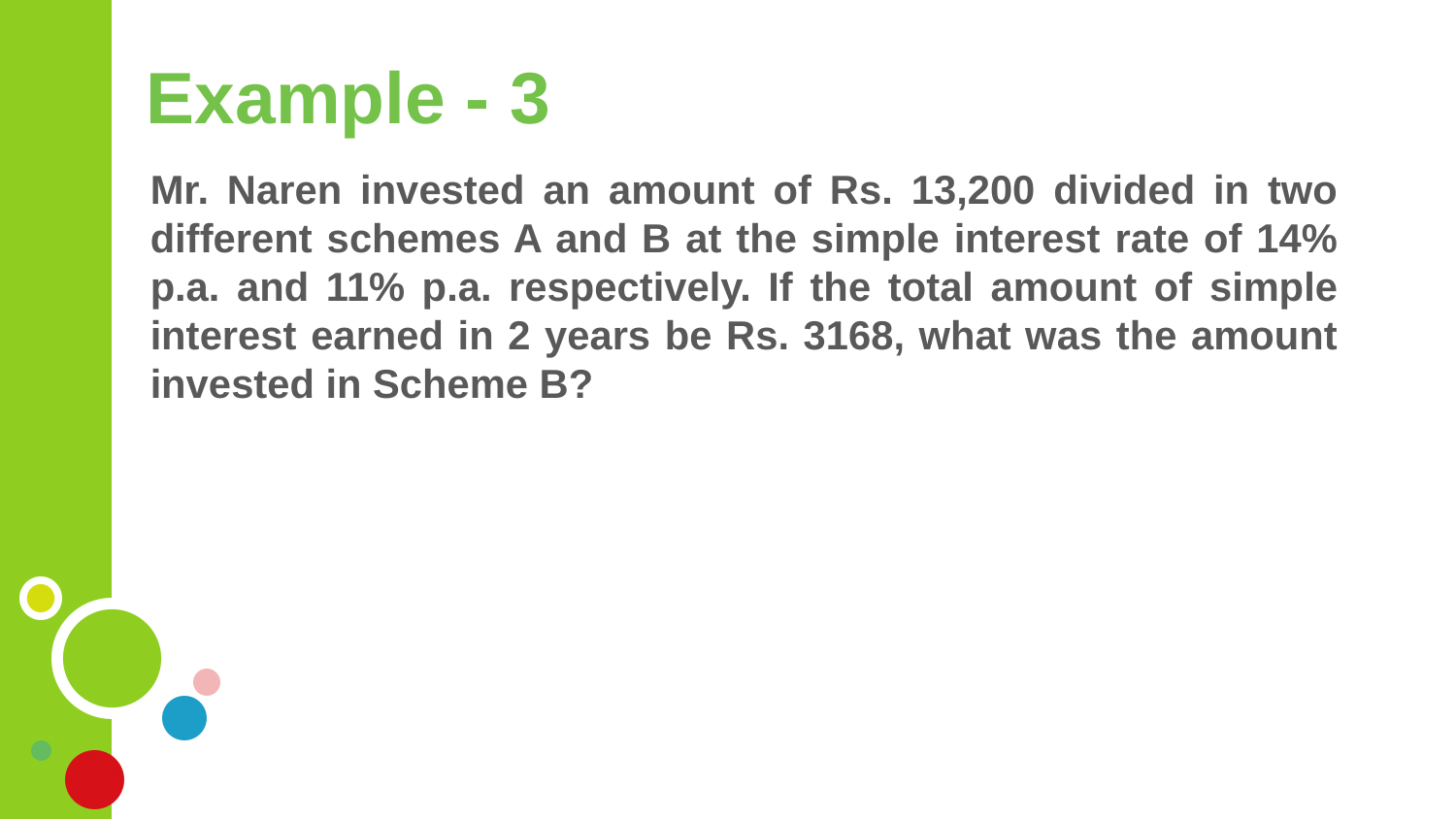

# Example - 3
Mr. Naren invested an amount of Rs. 13,200 divided in two different schemes A and B at the simple interest rate of 14% p.a. and 11% p.a. respectively. If the total amount of simple interest earned in 2 years be Rs. 3168, what was the amount invested in Scheme B?